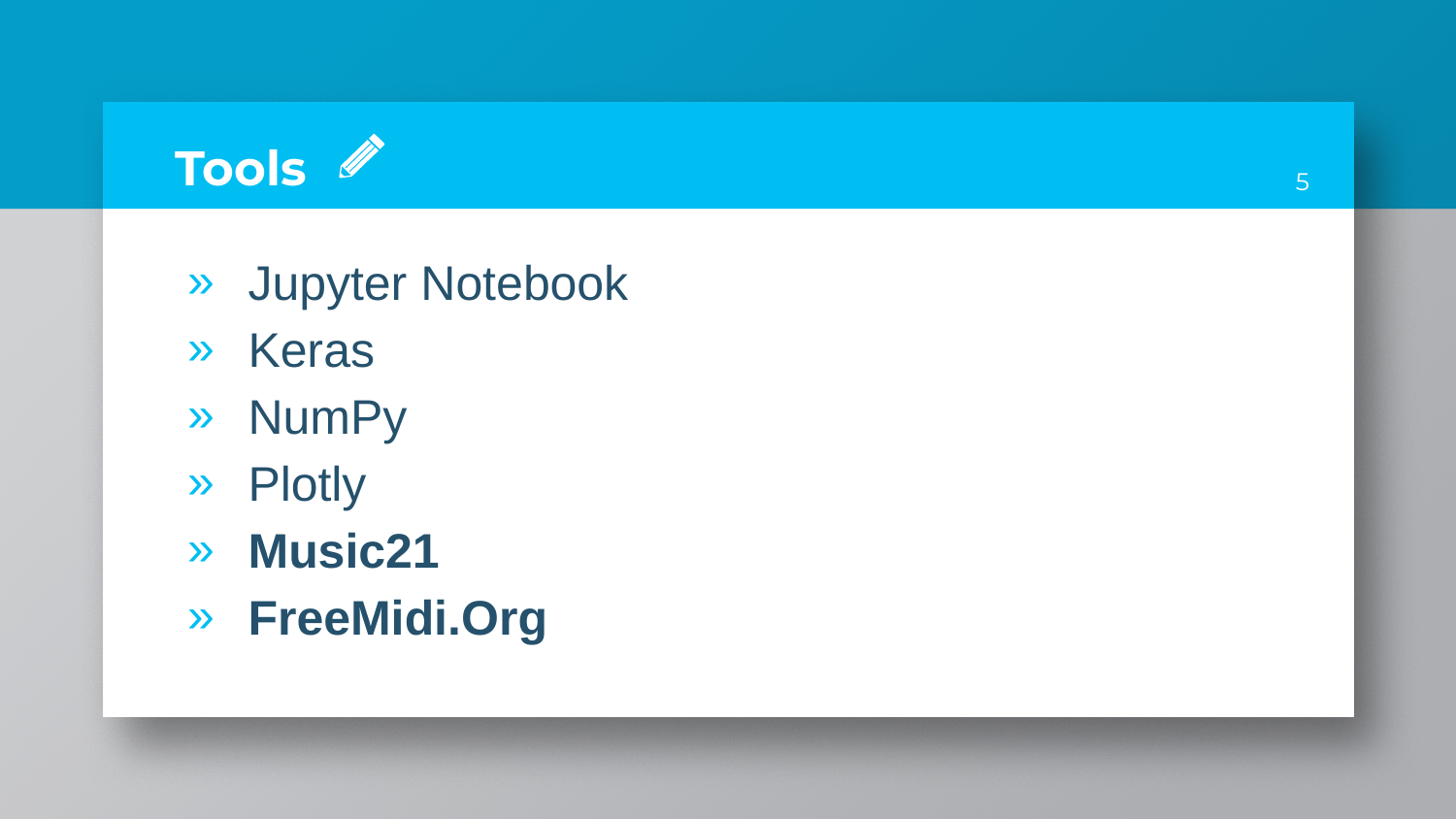

# Tools
5

Jupyter Notebook
Keras
NumPy
Plotly
Music21
FreeMidi.Org